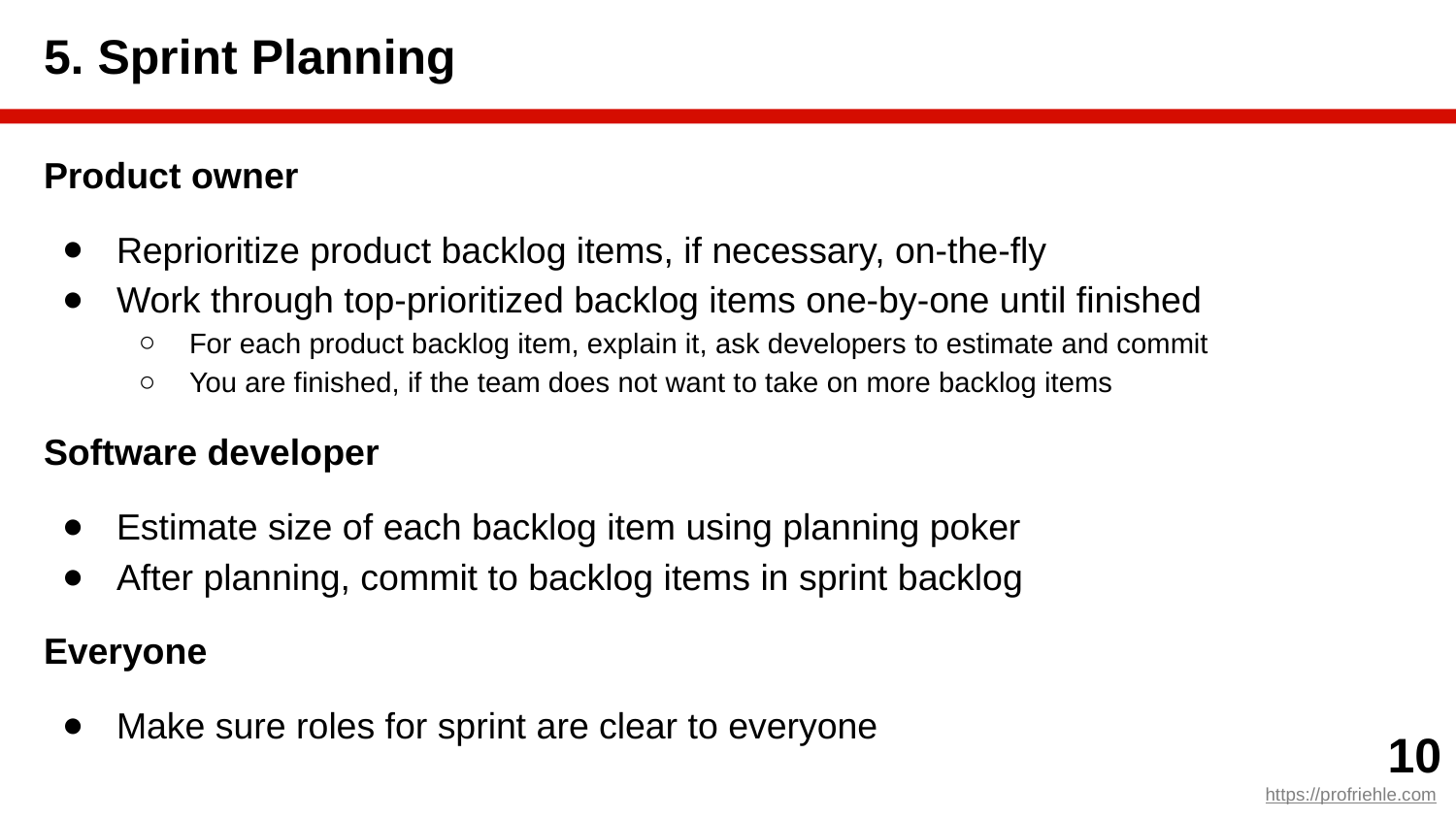

# 5. Sprint Planning
Product owner
Reprioritize product backlog items, if necessary, on-the-fly
Work through top-prioritized backlog items one-by-one until finished
For each product backlog item, explain it, ask developers to estimate and commit
You are finished, if the team does not want to take on more backlog items
Software developer
Estimate size of each backlog item using planning poker
After planning, commit to backlog items in sprint backlog
Everyone
Make sure roles for sprint are clear to everyone
10
https://profriehle.com